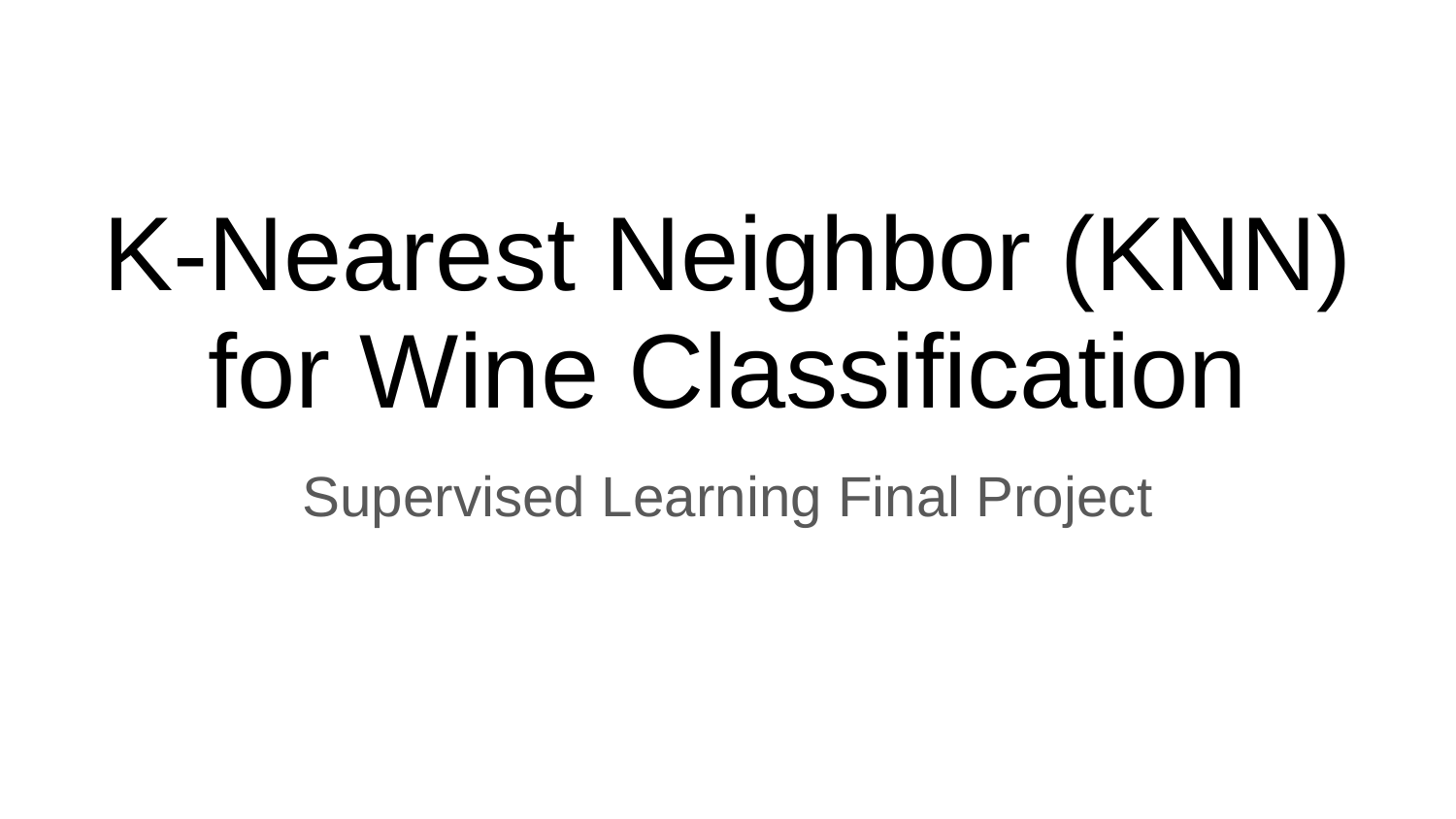

# K-Nearest Neighbor (KNN) for Wine Classification
Supervised Learning Final Project